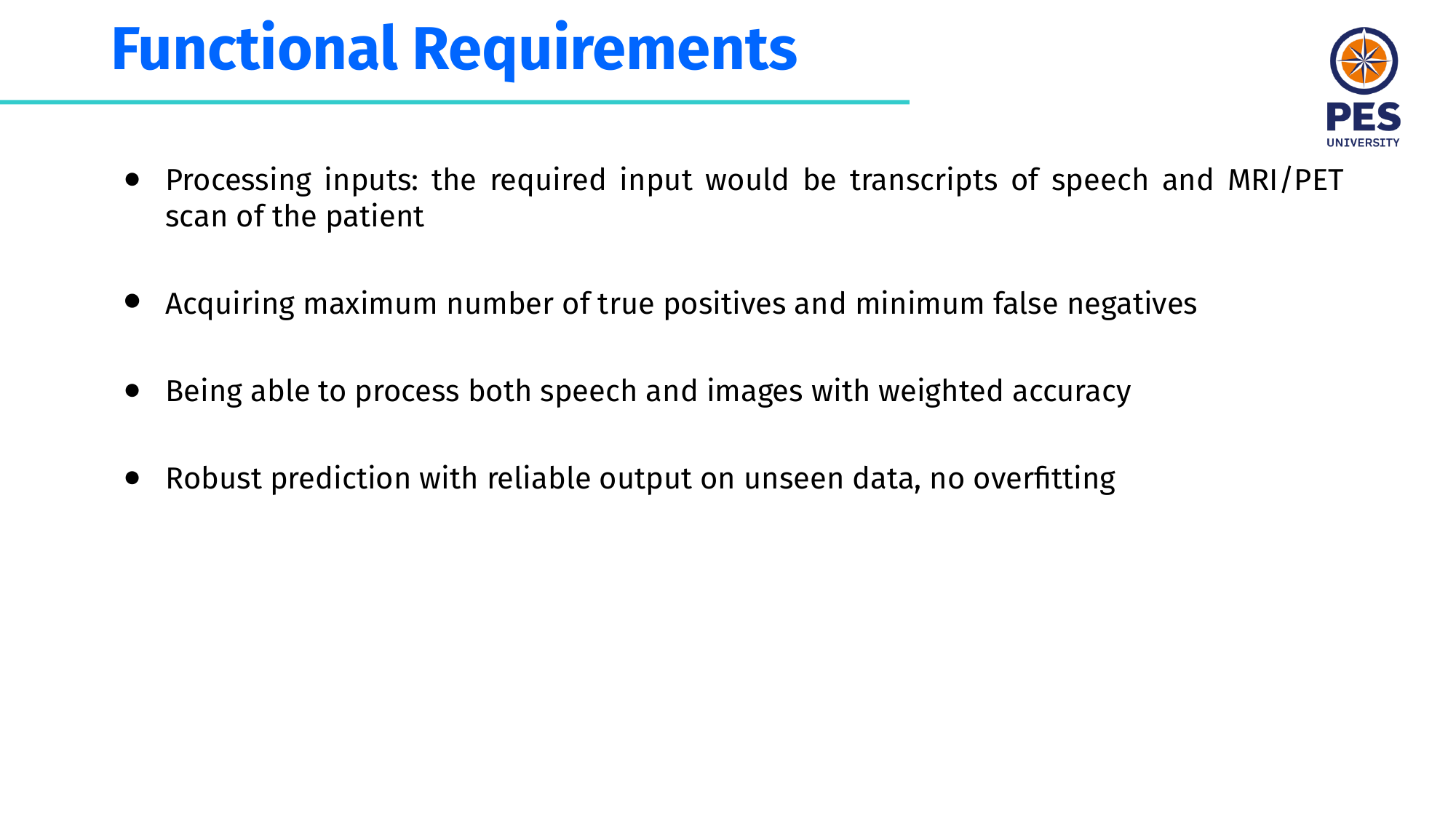

# Functional Requirements
Processing inputs: the required input would be transcripts of speech and MRI/PET scan of the patient

Acquiring maximum number of true positives and minimum false negatives

Being able to process both speech and images with weighted accuracy

Robust prediction with reliable output on unseen data, no overfitting